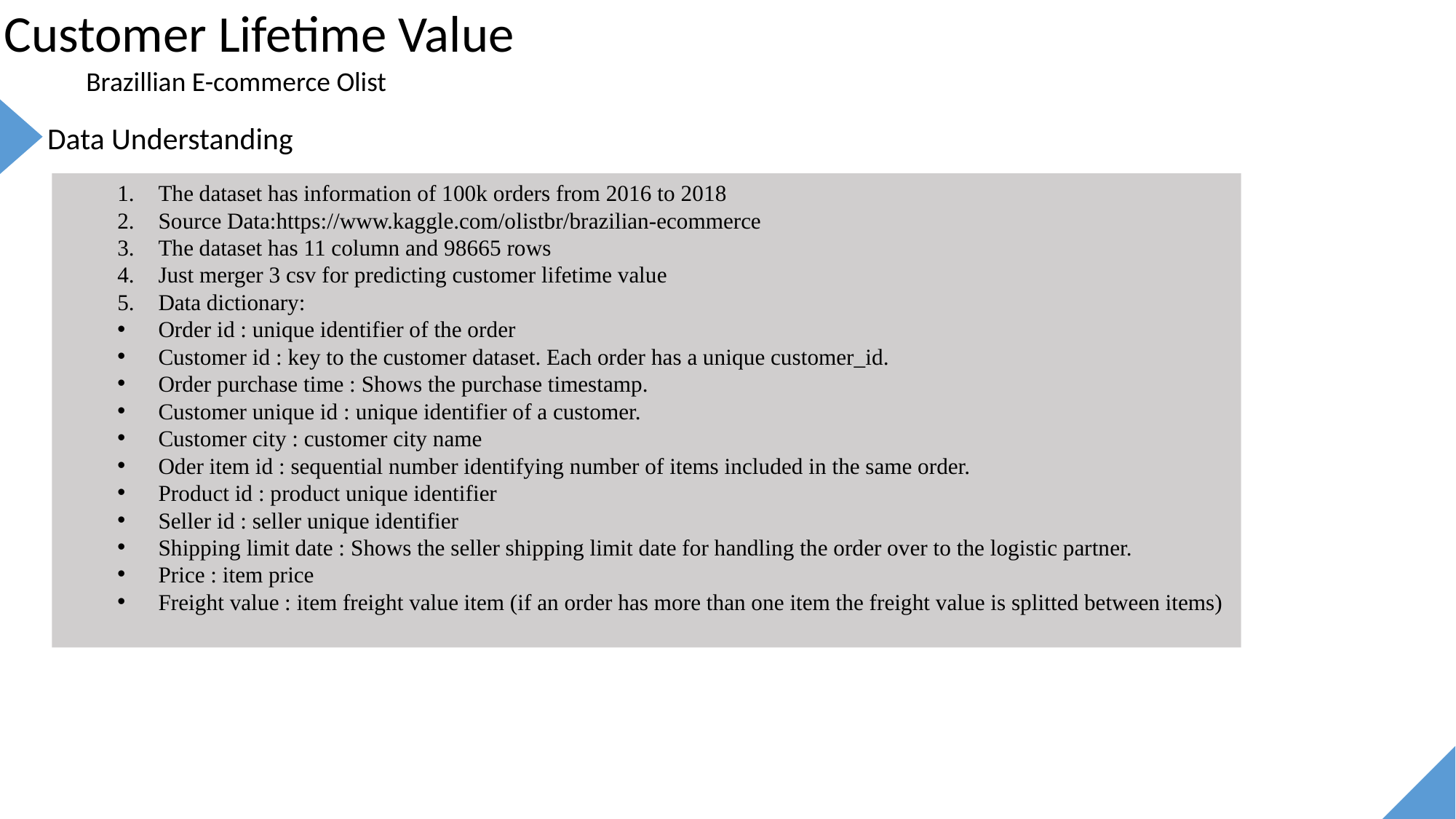

Customer Lifetime Value
Brazillian E-commerce Olist
Data Understanding
The dataset has information of 100k orders from 2016 to 2018
Source Data:https://www.kaggle.com/olistbr/brazilian-ecommerce
The dataset has 11 column and 98665 rows
Just merger 3 csv for predicting customer lifetime value
Data dictionary:
Order id : unique identifier of the order
Customer id : key to the customer dataset. Each order has a unique customer_id.
Order purchase time : Shows the purchase timestamp.
Customer unique id : unique identifier of a customer.
Customer city : customer city name
Oder item id : sequential number identifying number of items included in the same order.
Product id : product unique identifier
Seller id : seller unique identifier
Shipping limit date : Shows the seller shipping limit date for handling the order over to the logistic partner.
Price : item price
Freight value : item freight value item (if an order has more than one item the freight value is splitted between items)